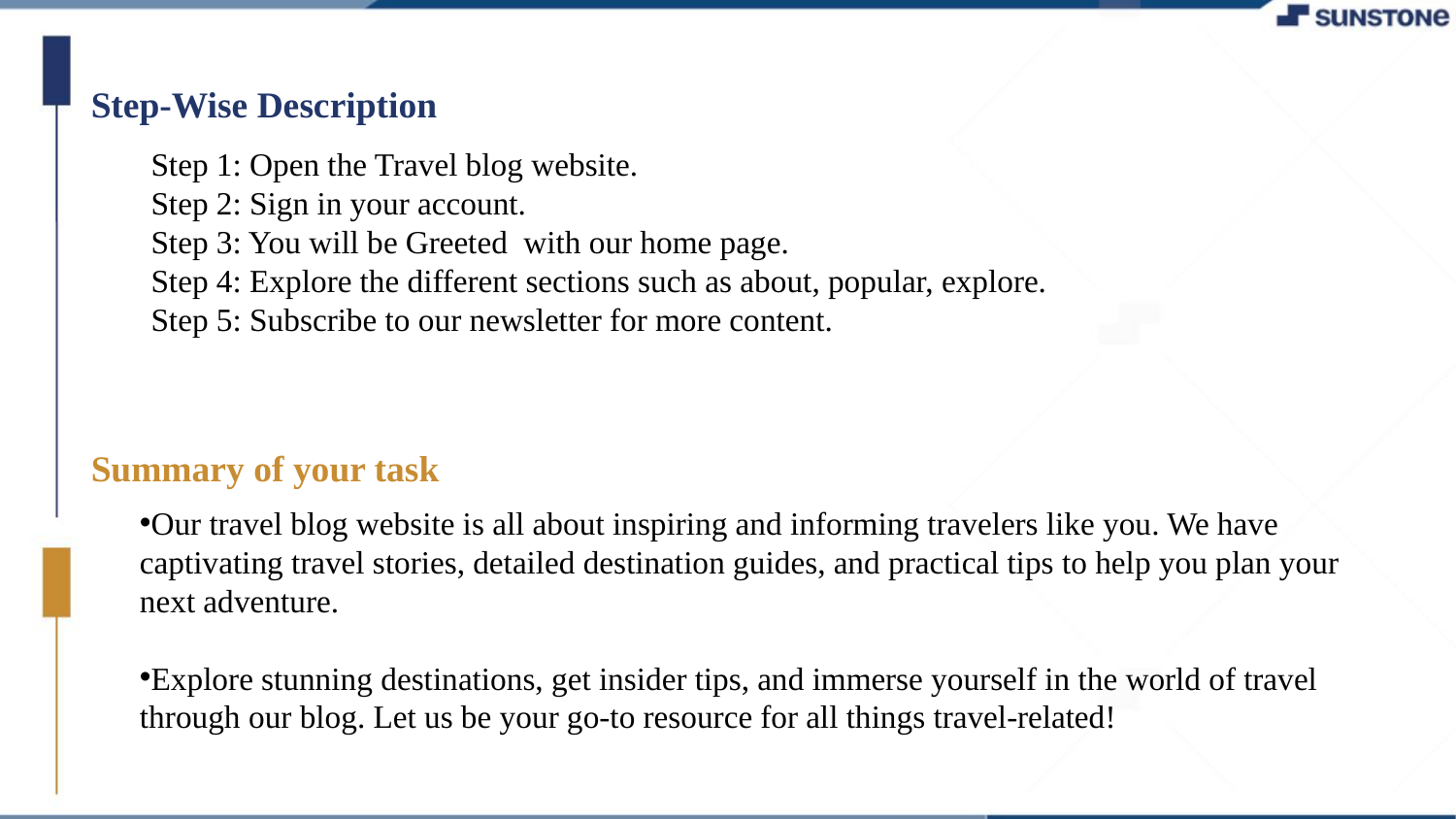

Step-Wise Description
Step 1: Open the Travel blog website.
Step 2: Sign in your account.
Step 3: You will be Greeted  with our home page.
Step 4: Explore the different sections such as about, popular, explore.
Step 5: Subscribe to our newsletter for more content.

Summary of your task
Our travel blog website is all about inspiring and informing travelers like you. We have captivating travel stories, detailed destination guides, and practical tips to help you plan your next adventure.

Explore stunning destinations, get insider tips, and immerse yourself in the world of travel through our blog. Let us be your go-to resource for all things travel-related!